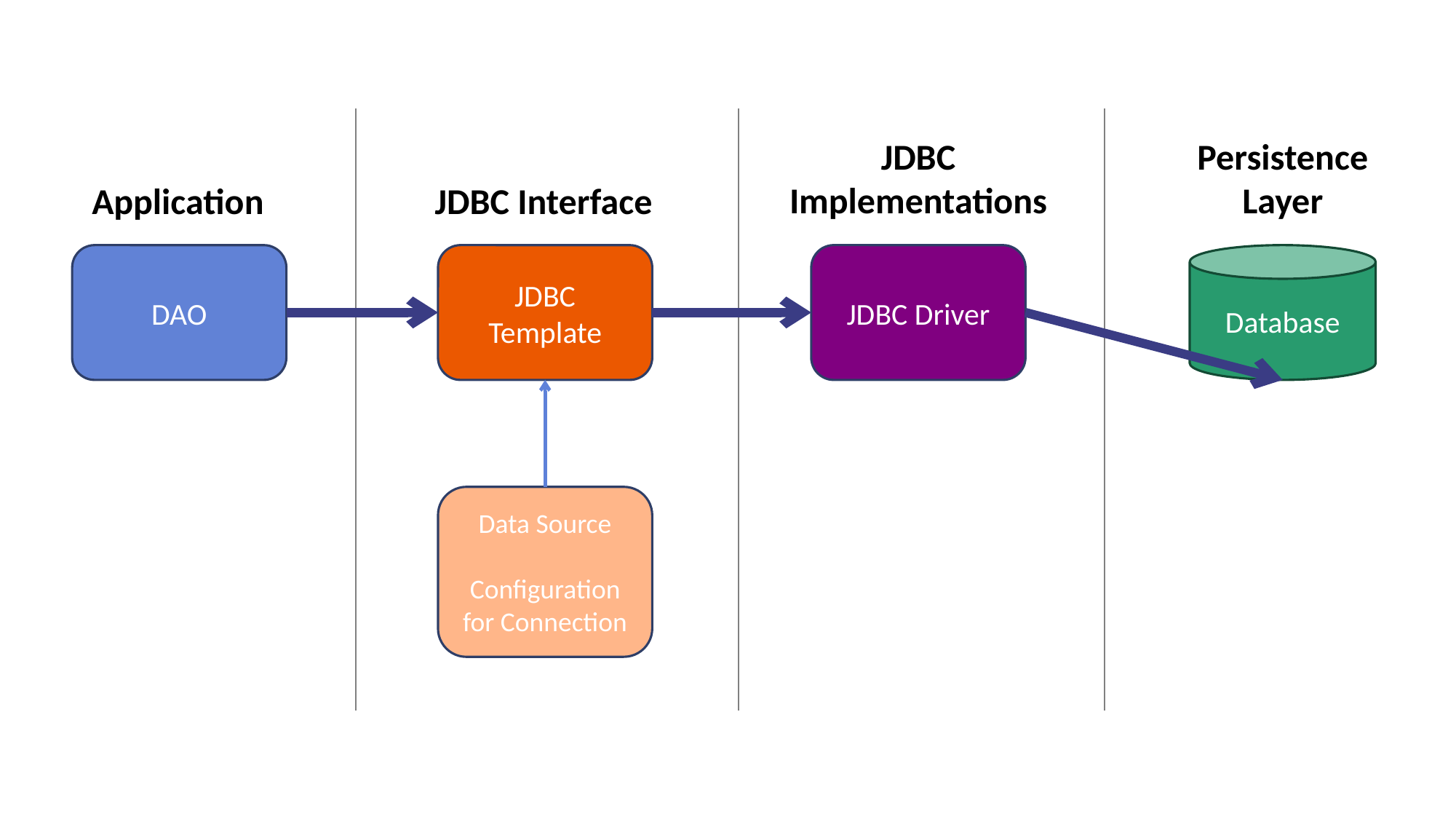

JDBC Implementations
Persistence Layer
JDBC Interface
Application
DAO
JDBC Template
JDBC Driver
Database
Data Source

Configuration
for Connection